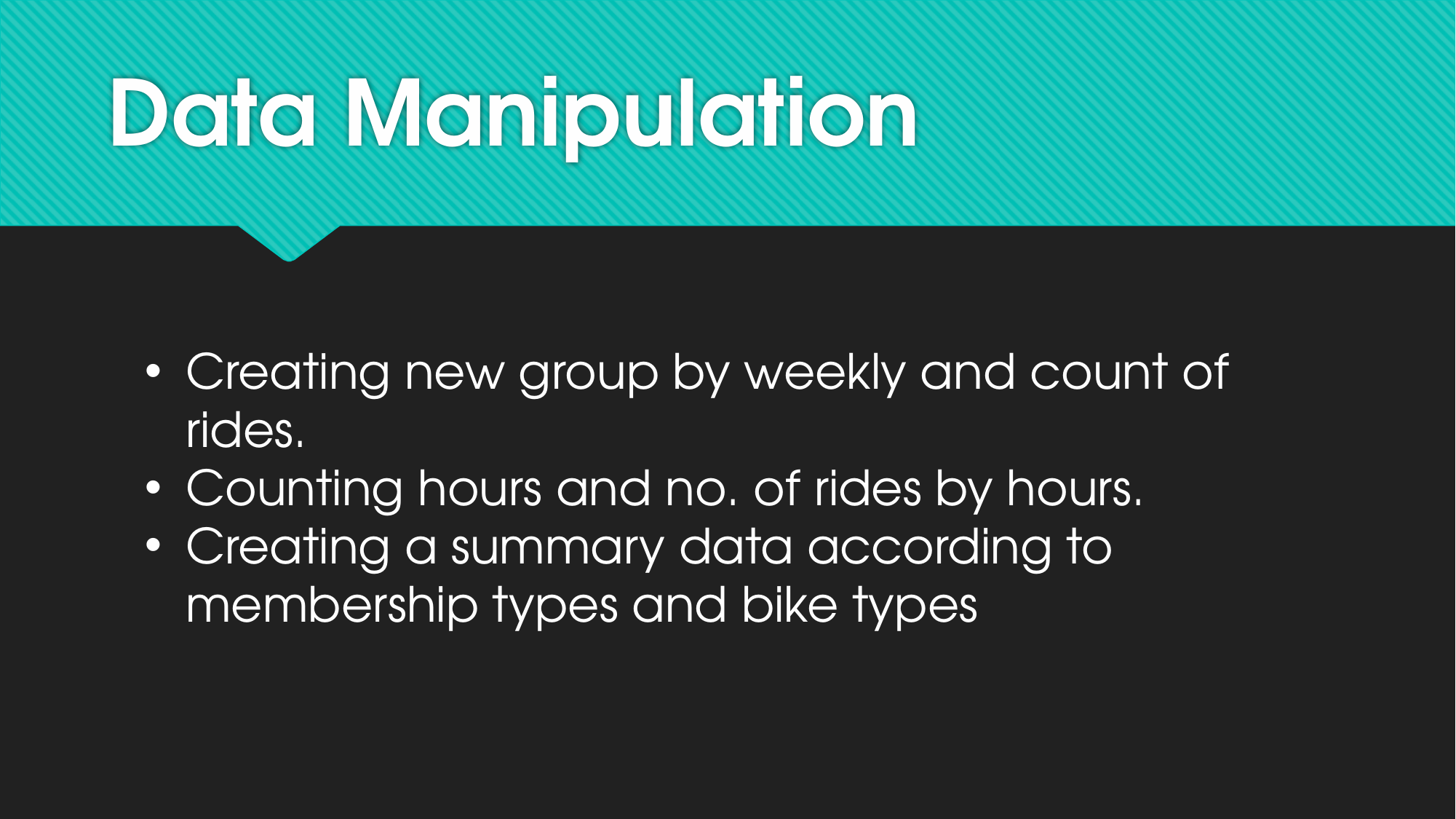

# Data Manipulation
Creating new group by weekly and count of rides.
Counting hours and no. of rides by hours.
Creating a summary data according to membership types and bike types